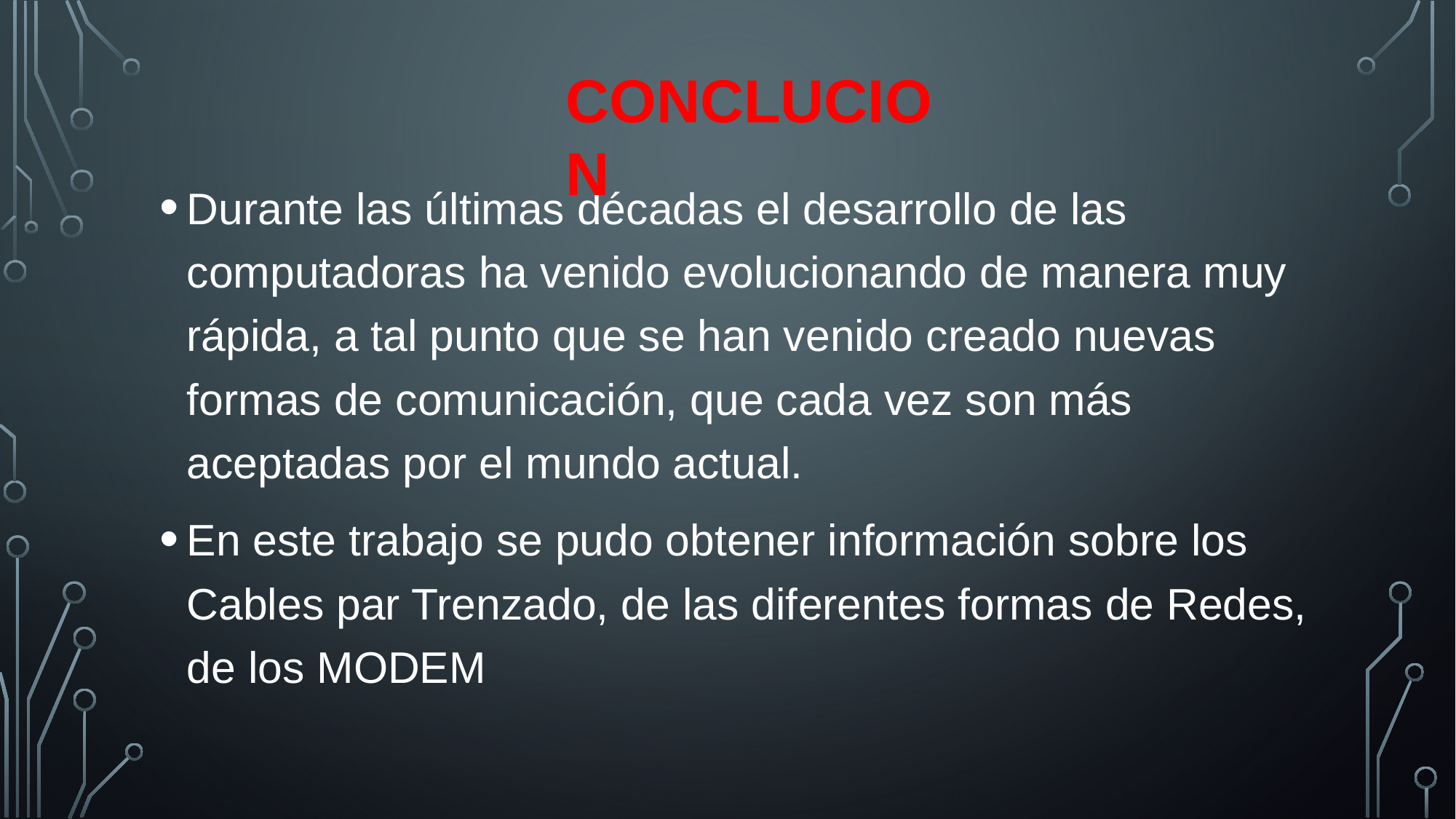

CONCLUCION
Durante las últimas décadas el desarrollo de las computadoras ha venido evolucionando de manera muy rápida, a tal punto que se han venido creado nuevas formas de comunicación, que cada vez son más aceptadas por el mundo actual.
En este trabajo se pudo obtener información sobre los Cables par Trenzado, de las diferentes formas de Redes, de los MODEM